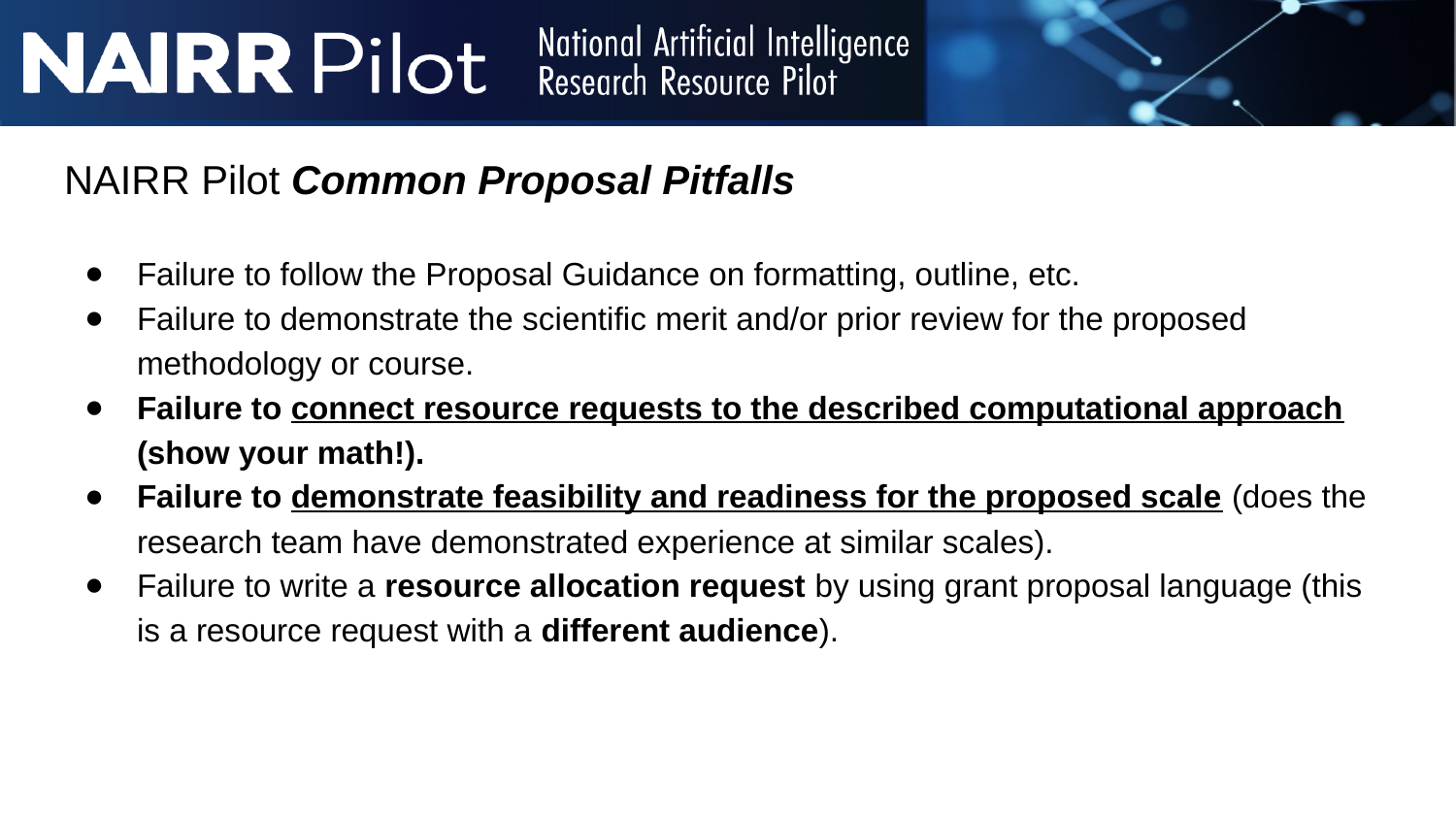

# NAIRR Pilot Common Proposal Pitfalls
Failure to follow the Proposal Guidance on formatting, outline, etc.
Failure to demonstrate the scientific merit and/or prior review for the proposed methodology or course.
Failure to connect resource requests to the described computational approach (show your math!).
Failure to demonstrate feasibility and readiness for the proposed scale (does the research team have demonstrated experience at similar scales).
Failure to write a resource allocation request by using grant proposal language (this is a resource request with a different audience).